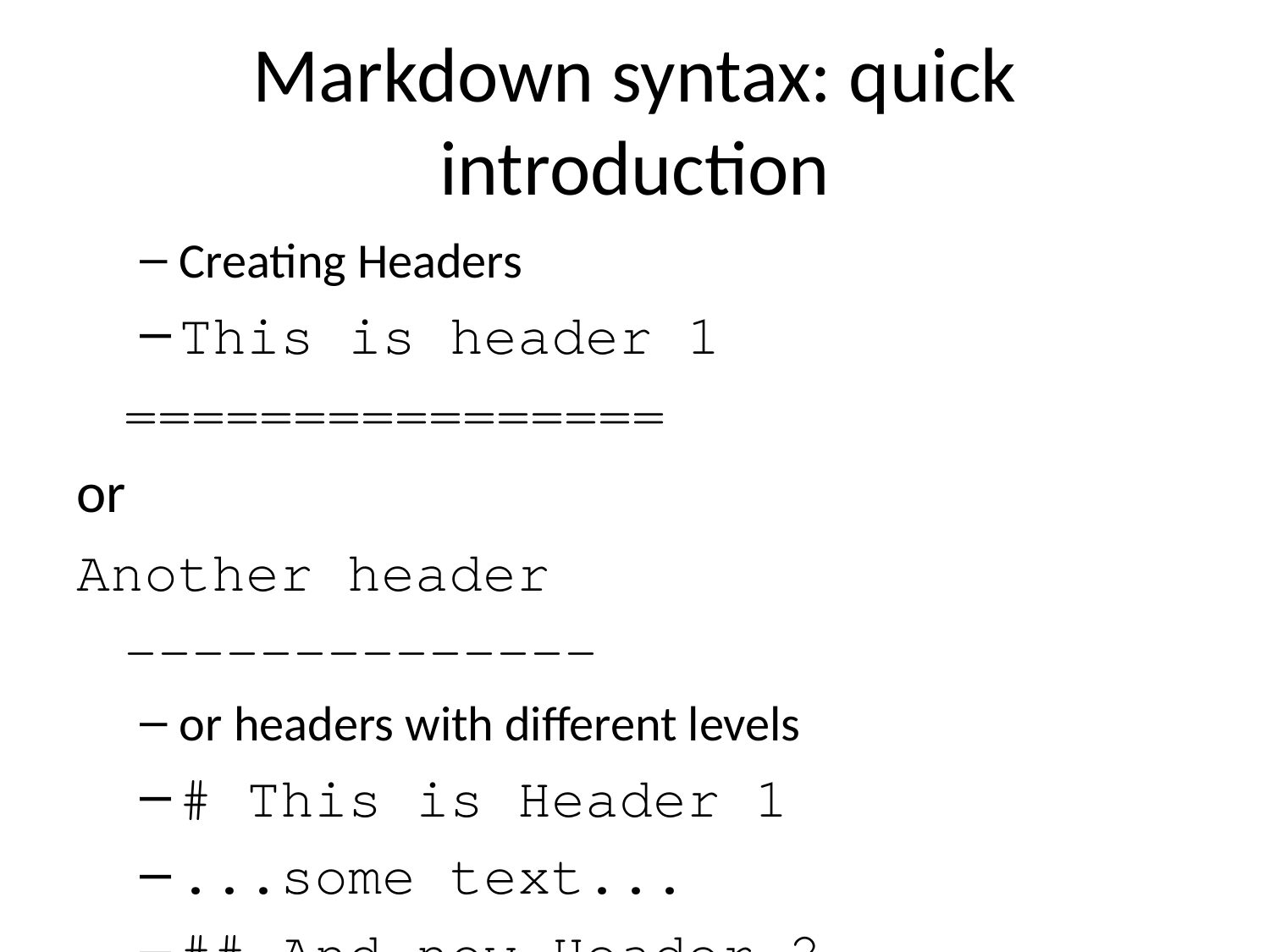

# Markdown syntax: quick introduction
Creating Headers
This is header 1
================
or
Another header
--------------
or headers with different levels
# This is Header 1
...some text...
## And now Header 2
...more text...
### Finally Header 3
... and a little more text.